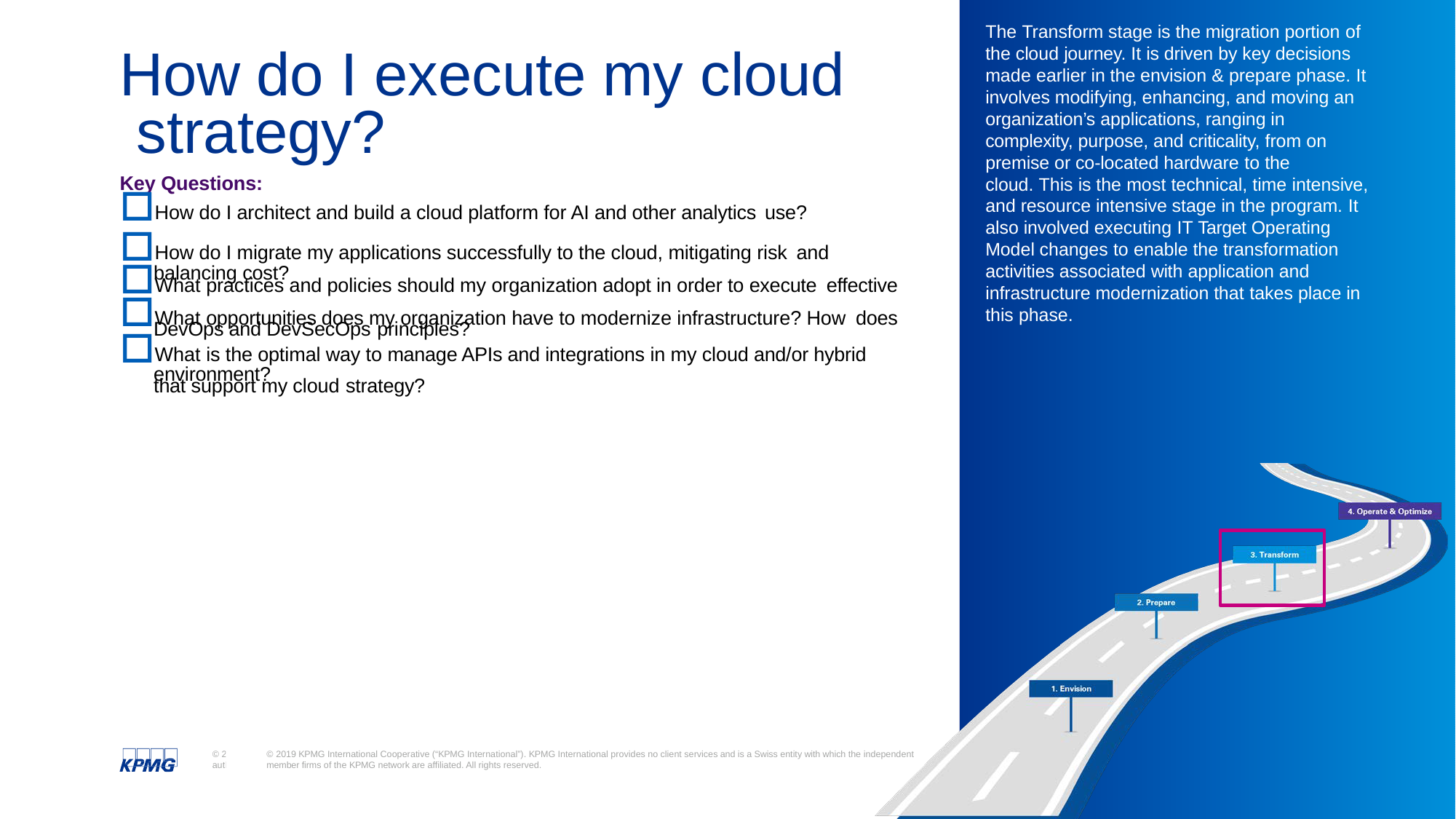

The Transform stage is the migration portion of  the cloud journey. It is driven by key decisions  made earlier in the envision & prepare phase. It  involves modifying, enhancing, and moving an  organization’s applications, ranging in  complexity, purpose, and criticality, from on  premise or co-located hardware to the
cloud. This is the most technical, time intensive,  and resource intensive stage in the program. It  also involved executing IT Target Operating  Model changes to enable the transformation  activities associated with application and  infrastructure modernization that takes place in  this phase.
# How do I execute my cloud  strategy?
Key Questions:
How do I architect and build a cloud platform for AI and other analytics use?
How do I migrate my applications successfully to the cloud, mitigating risk and
What practices and policies should my organization adopt in order to execute effective
What opportunities does my organization have to modernize infrastructure? How does
What is the optimal way to manage APIs and integrations in my cloud and/or hybrid  environment?
balancing cost?
DevOps and DevSecOps principles?
that support my cloud strategy?

13
© 2019 KPMG International Cooperative (“KPMG International”). KPMG International provides no client services and is a Swiss entity with which the independent  member firms of the KPMG network are affiliated. All rights reserved.
©  aut

2019 KPMG International Cooperative (“KPMG International”), a Swiss entity. Member firms of the KPMG network of independent firms are affiliated with KPMG International. KPMG Interna
hority to obligate or bind KPMG International or any other member firm third parties, nor does KPMG International have any such authority to obligate or bind any member firm. All rights res
tional provides no client services. No member firm has any	13
erved.
Document Classification: KPMG Confidential